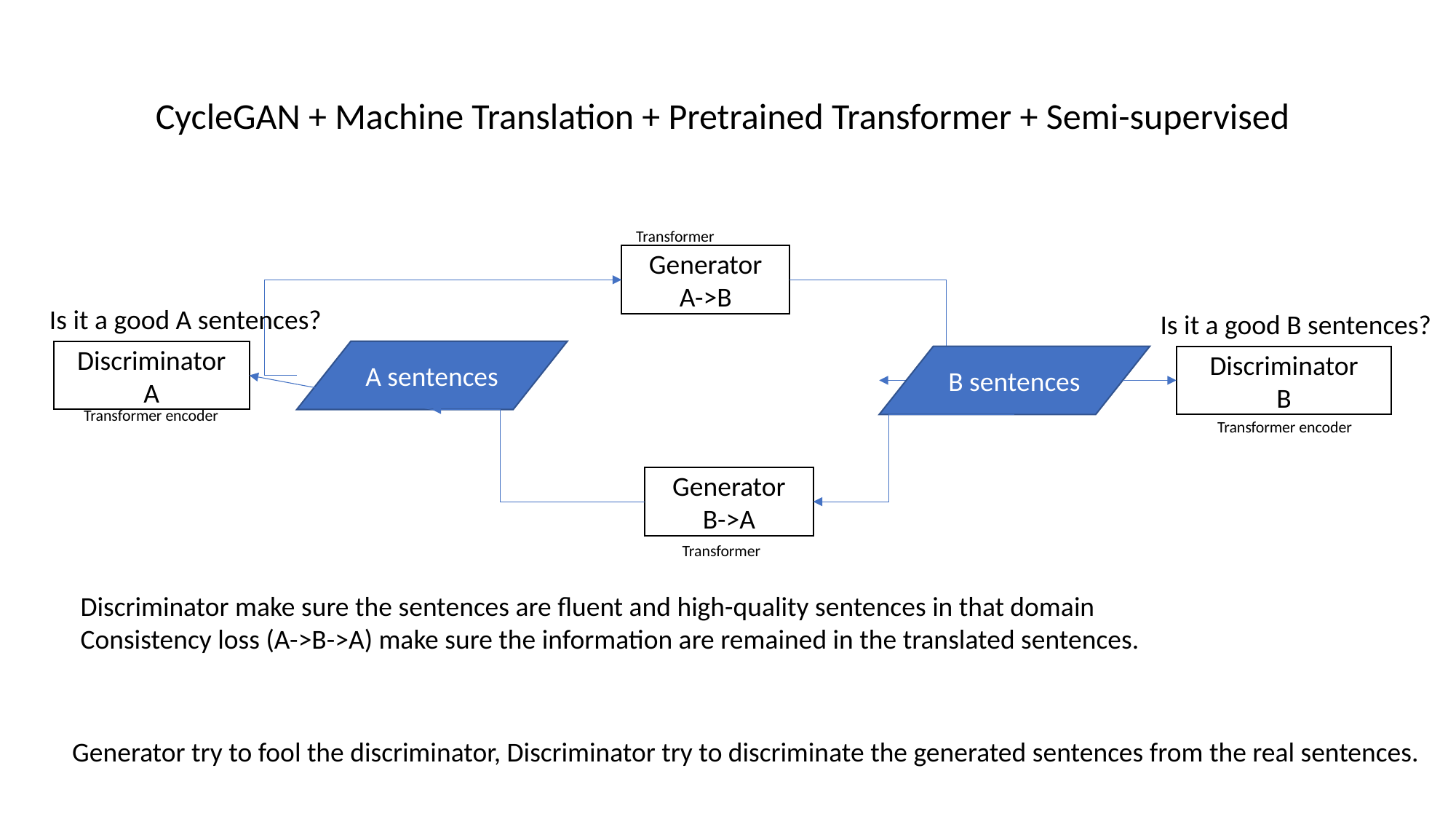

CycleGAN + Machine Translation + Pretrained Transformer + Semi-supervised
Transformer
Generator
A->B
Is it a good A sentences?
Is it a good B sentences?
Discriminator
A
A sentences
B sentences
Discriminator
B
Transformer encoder
Transformer encoder
Generator
B->A
Transformer
Discriminator make sure the sentences are fluent and high-quality sentences in that domain
Consistency loss (A->B->A) make sure the information are remained in the translated sentences.
Generator try to fool the discriminator, Discriminator try to discriminate the generated sentences from the real sentences.